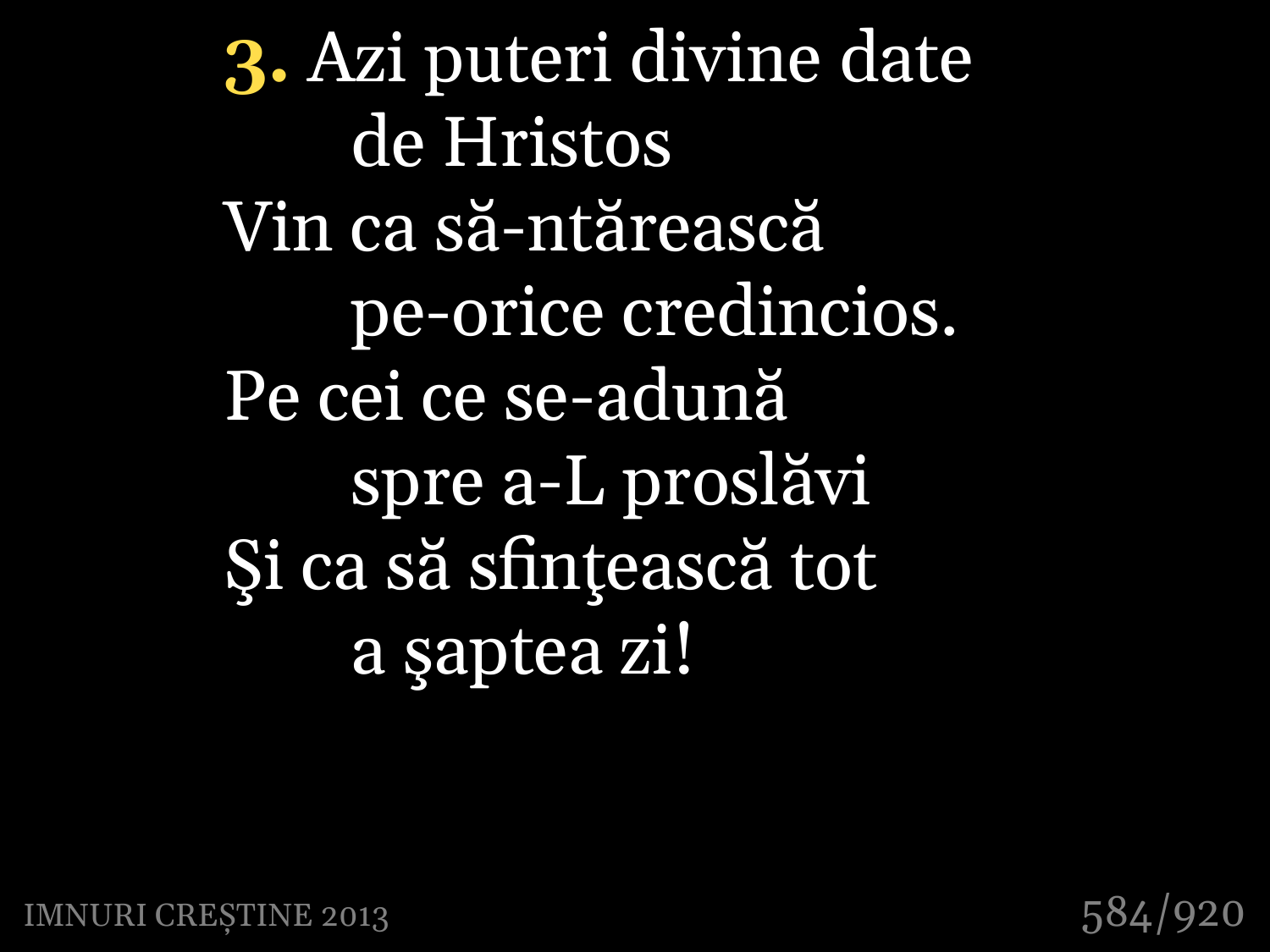

3. Azi puteri divine date
	de Hristos
Vin ca să-ntărească
	pe-orice credincios.
Pe cei ce se-adună
	spre a-L proslăvi
Şi ca să sfinţească tot
	a şaptea zi!
584/920
IMNURI CREȘTINE 2013